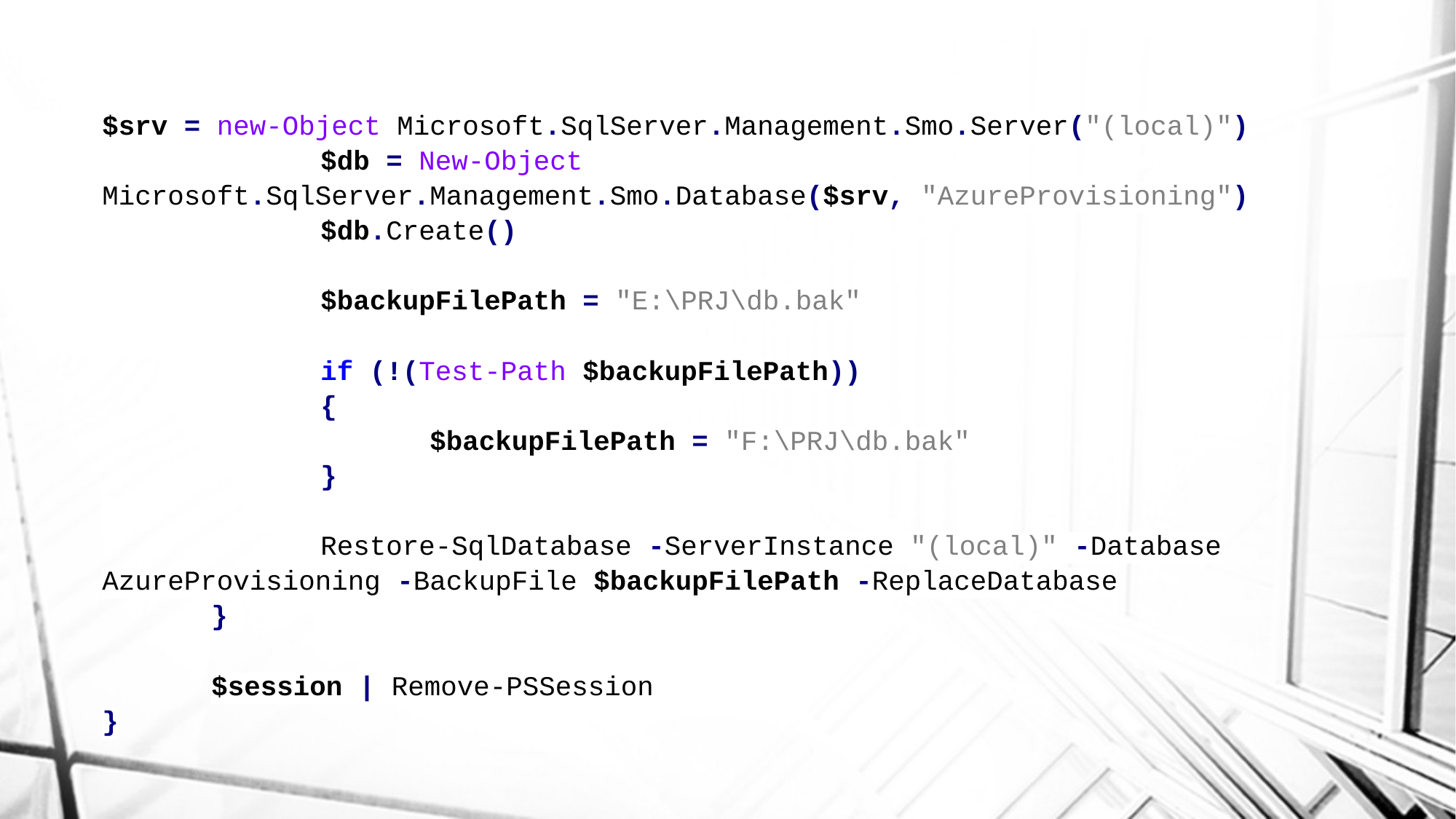

$srv = new-Object Microsoft.SqlServer.Management.Smo.Server("(local)")
		$db = New-Object Microsoft.SqlServer.Management.Smo.Database($srv, "AzureProvisioning")
		$db.Create()

		$backupFilePath = "E:\PRJ\db.bak"

		if (!(Test-Path $backupFilePath))
		{
			$backupFilePath = "F:\PRJ\db.bak"
		}

		Restore-SqlDatabase -ServerInstance "(local)" -Database AzureProvisioning -BackupFile $backupFilePath -ReplaceDatabase
	}

	$session | Remove-PSSession
}